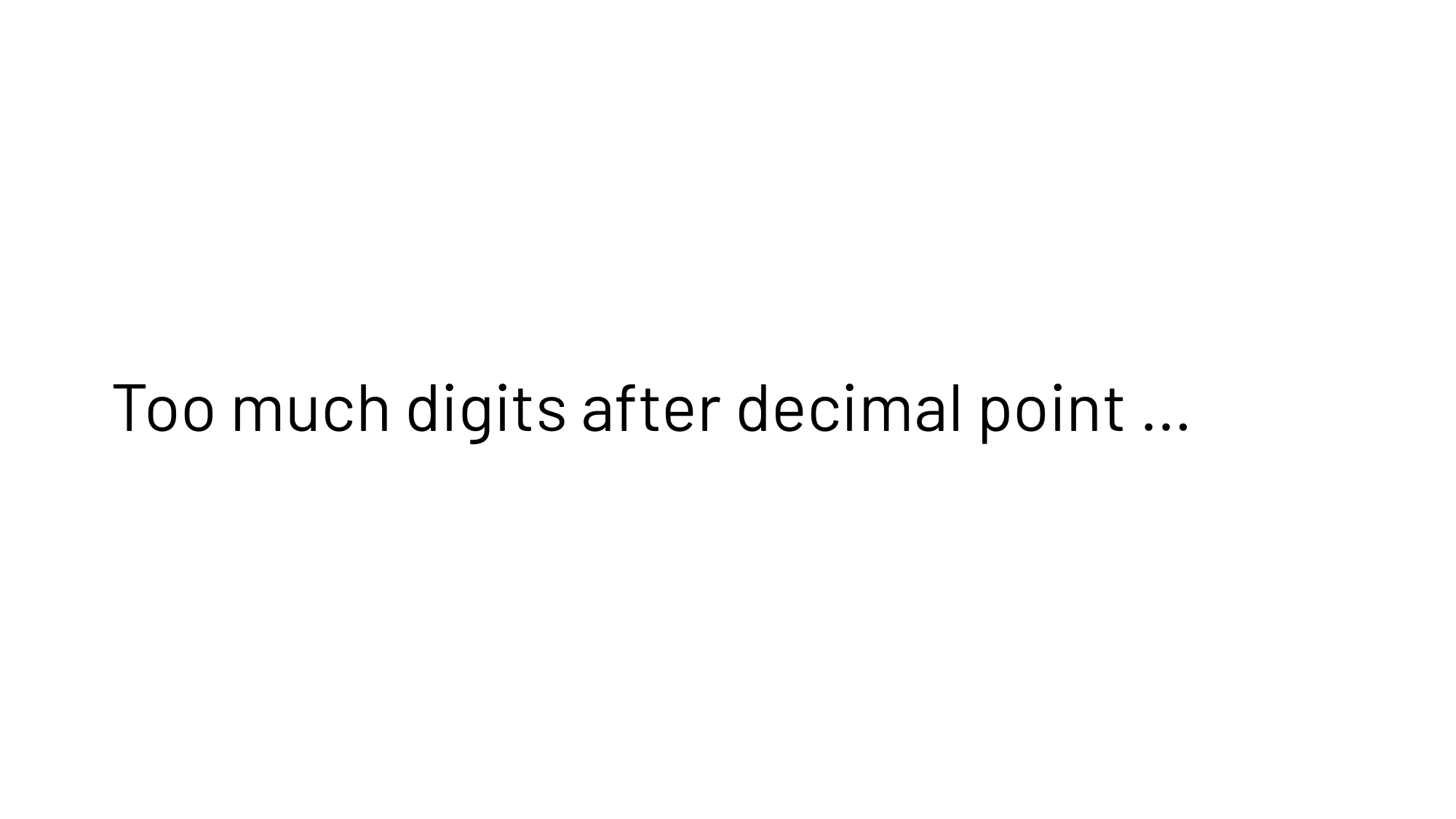

# Too much digits after decimal point …